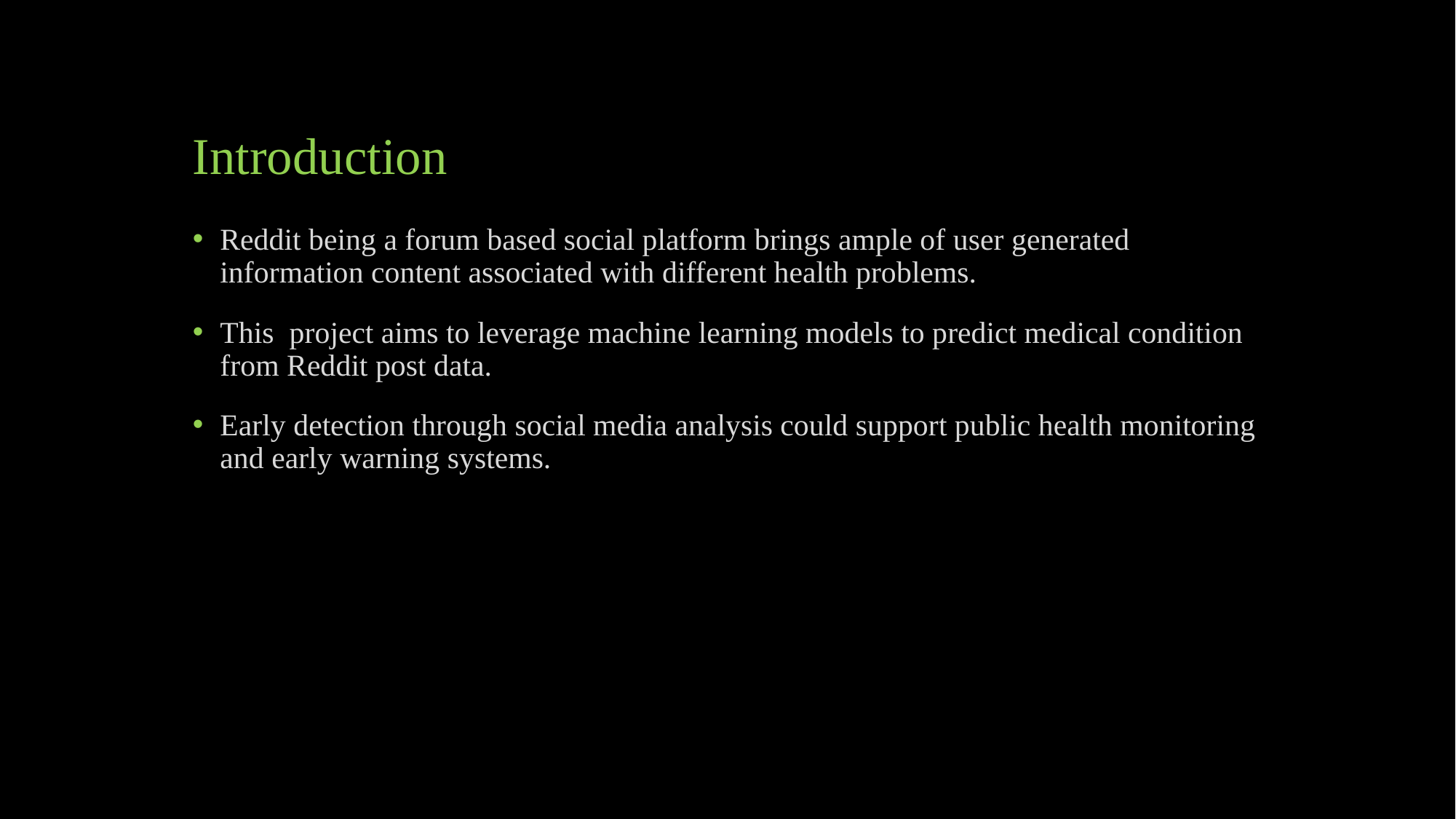

# Introduction
Reddit being a forum based social platform brings ample of user generated information content associated with different health problems.
This  project aims to leverage machine learning models to predict medical condition from Reddit post data.
Early detection through social media analysis could support public health monitoring and early warning systems.